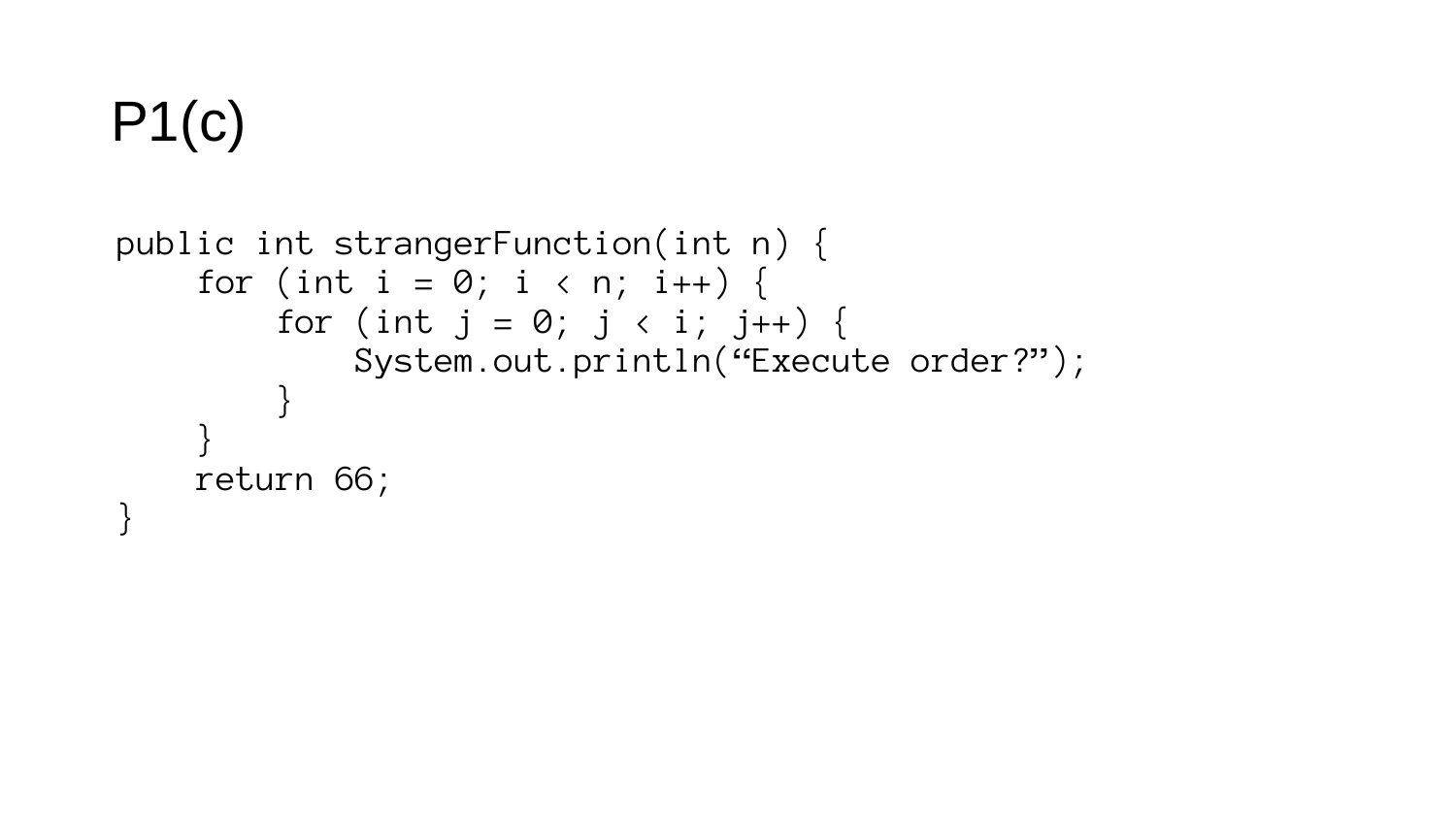

# P1(c)
public int strangerFunction(int n) {
    for (int i = 0; i < n; i++) {
        for (int j = 0; j < i; j++) {
            System.out.println(“Execute order?”);
        }
    }
    return 66;
}